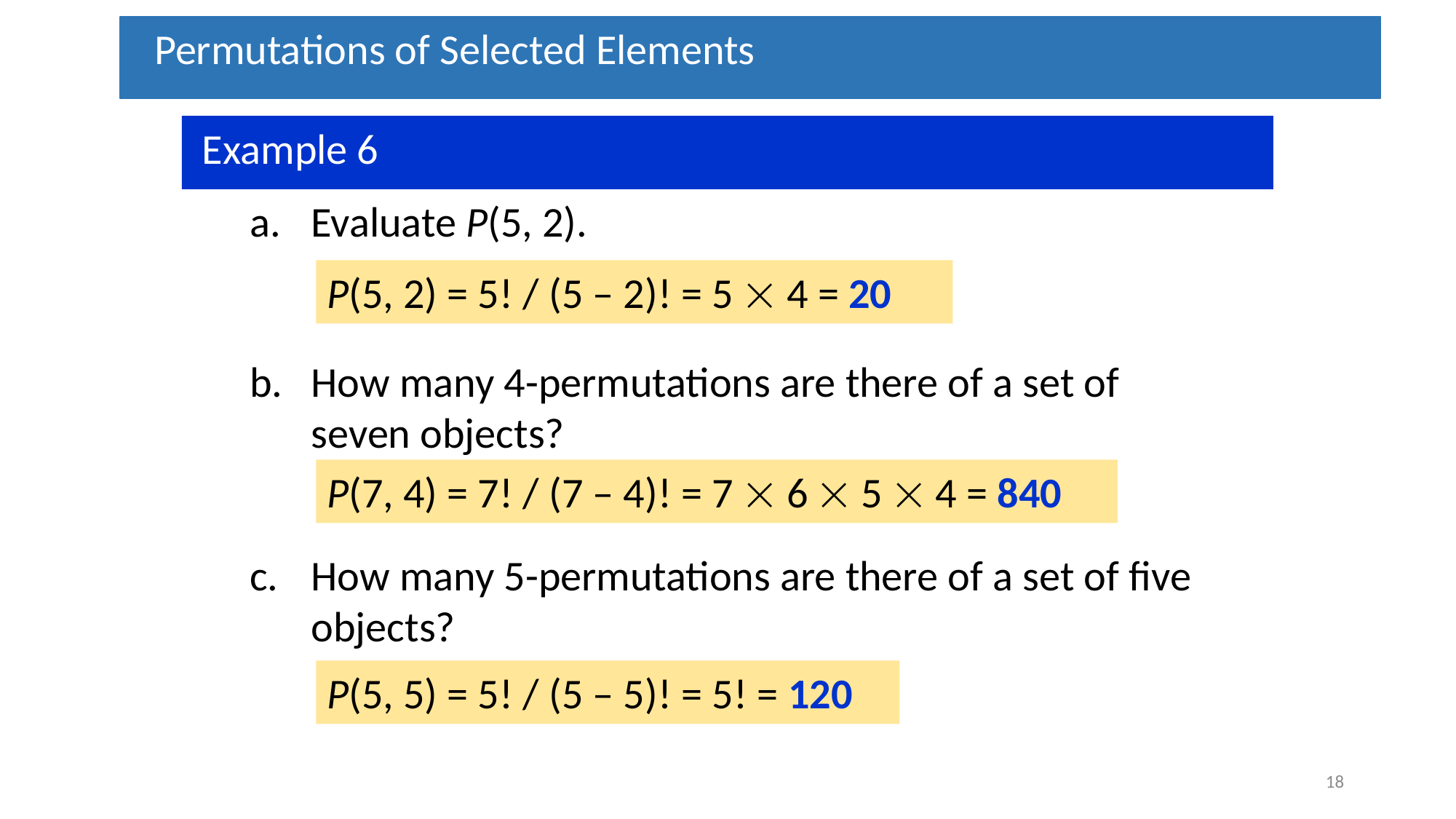

Permutations of Selected Elements
 Example 6
Evaluate P(5, 2).
P(5, 2) = 5! / (5 – 2)! = 5 × 4 = 20
How many 4-permutations are there of a set of seven objects?
P(7, 4) = 7! / (7 – 4)! = 7 × 6 × 5 × 4 = 840
How many 5-permutations are there of a set of five objects?
P(5, 5) = 5! / (5 – 5)! = 5! = 120
18